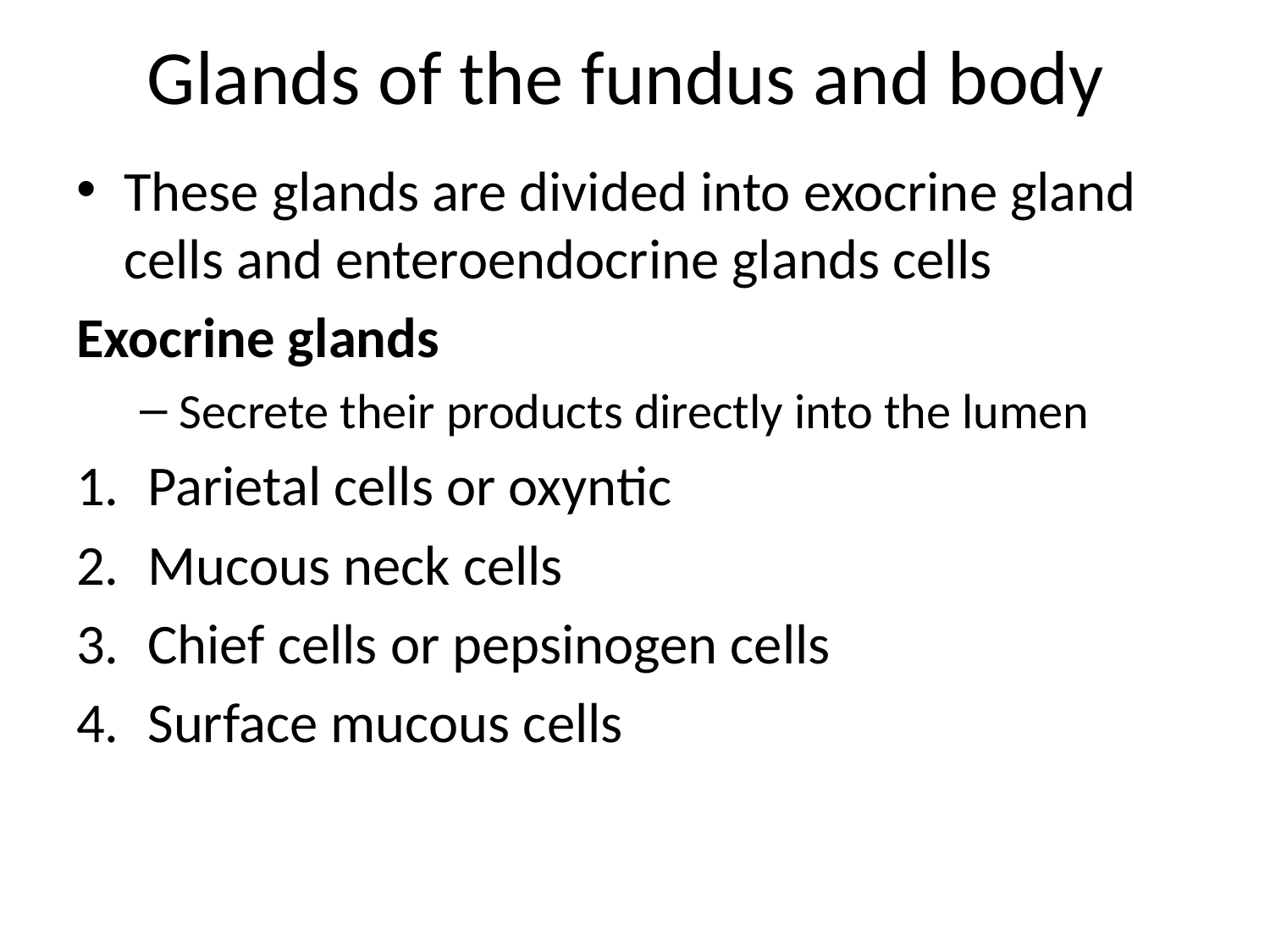

# Glands of the fundus and body
These glands are divided into exocrine gland cells and enteroendocrine glands cells
Exocrine glands
Secrete their products directly into the lumen
Parietal cells or oxyntic
Mucous neck cells
Chief cells or pepsinogen cells
Surface mucous cells